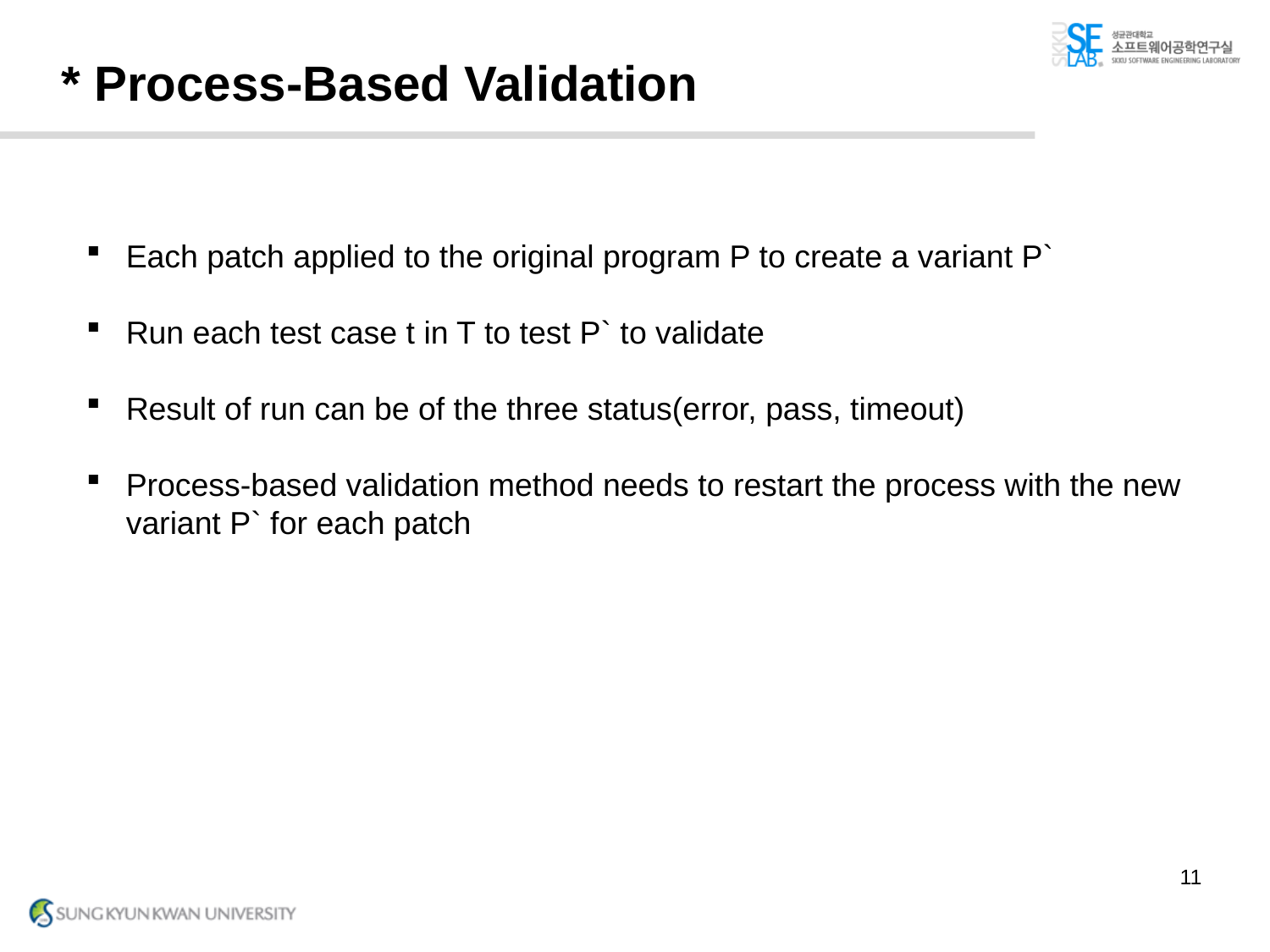

# * Process-Based Validation

Each patch applied to the original program P to create a variant P`

Run each test case t in T to test P` to validate

Result of run can be of the three status(error, pass, timeout)

Process-based validation method needs to restart the process with the new variant P` for each patch
11